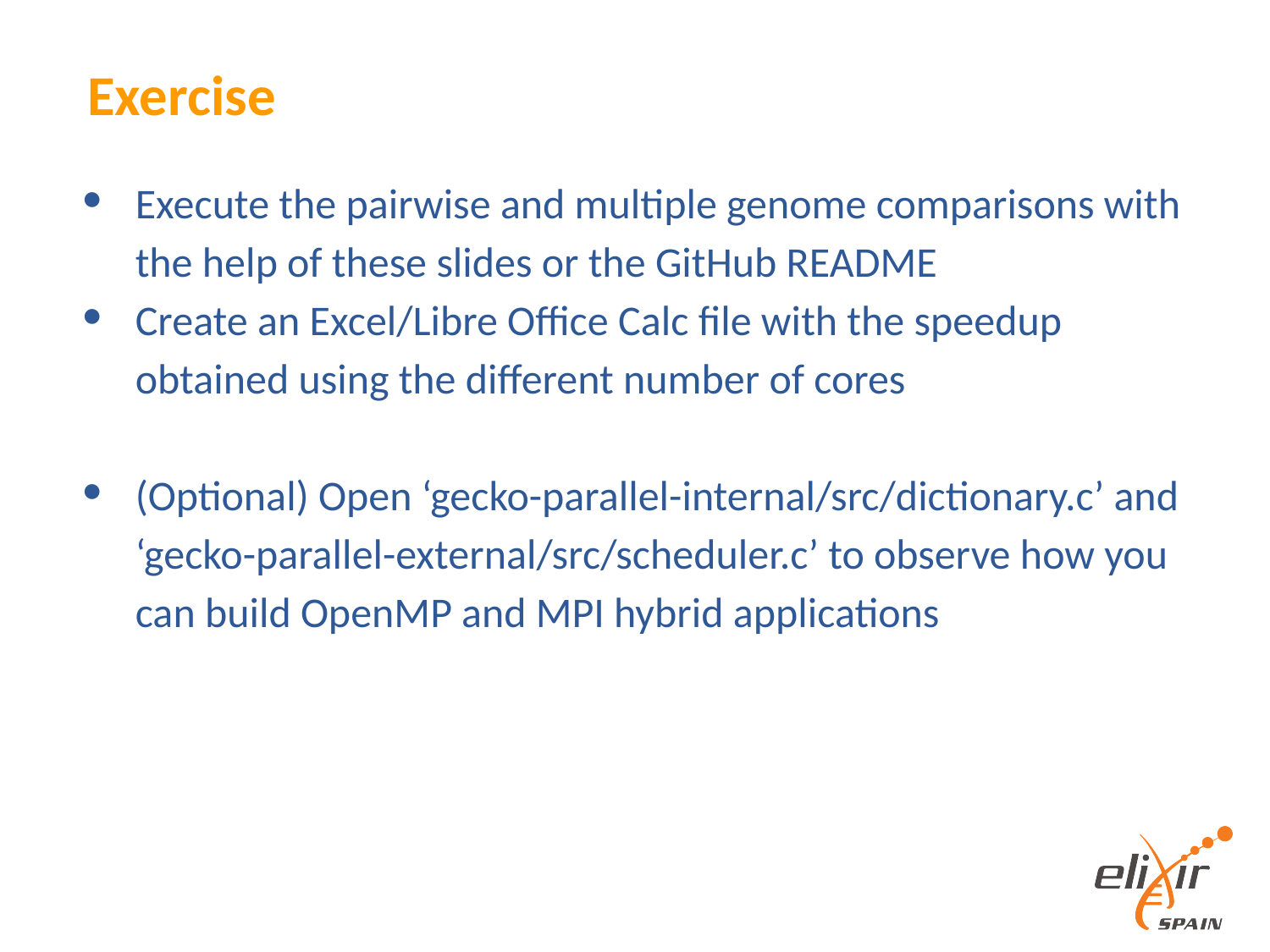

# Exercise
Execute the pairwise and multiple genome comparisons with the help of these slides or the GitHub README
Create an Excel/Libre Office Calc file with the speedup obtained using the different number of cores

(Optional) Open ‘gecko-parallel-internal/src/dictionary.c’ and ‘gecko-parallel-external/src/scheduler.c’ to observe how you can build OpenMP and MPI hybrid applications